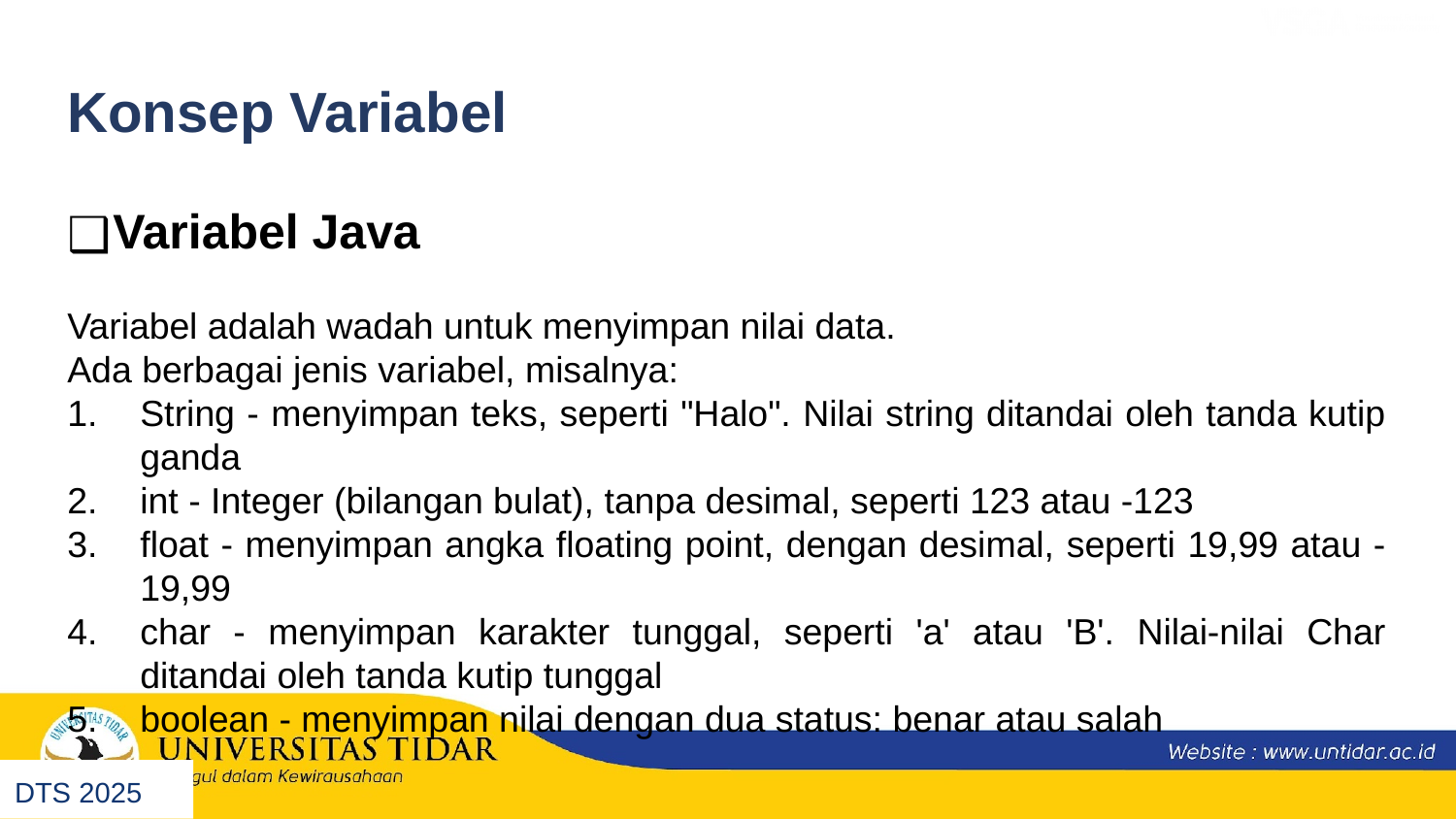

Konsep Variabel
Variabel Java

Variabel adalah wadah untuk menyimpan nilai data.
Ada berbagai jenis variabel, misalnya:
String - menyimpan teks, seperti "Halo". Nilai string ditandai oleh tanda kutip ganda
int - Integer (bilangan bulat), tanpa desimal, seperti 123 atau -123
float - menyimpan angka floating point, dengan desimal, seperti 19,99 atau -19,99
char - menyimpan karakter tunggal, seperti 'a' atau 'B'. Nilai-nilai Char ditandai oleh tanda kutip tunggal
boolean - menyimpan nilai dengan dua status: benar atau salah
DTS 2025